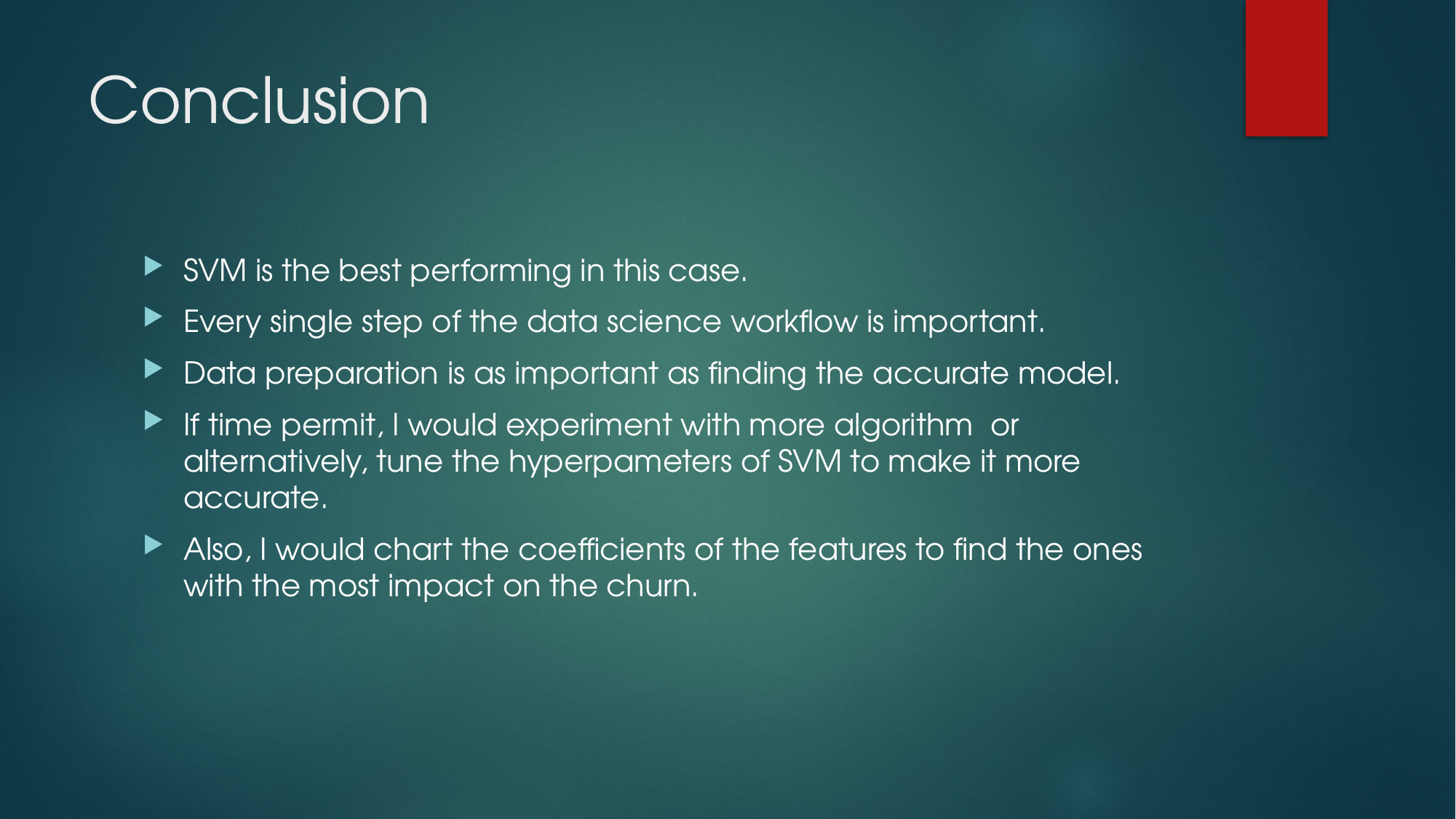

# Conclusion
SVM is the best performing in this case.
Every single step of the data science workflow is important.
Data preparation is as important as finding the accurate model.
If time permit, I would experiment with more algorithm  or alternatively, tune the hyperpameters of SVM to make it more accurate.
Also, I would chart the coefficients of the features to find the ones with the most impact on the churn.